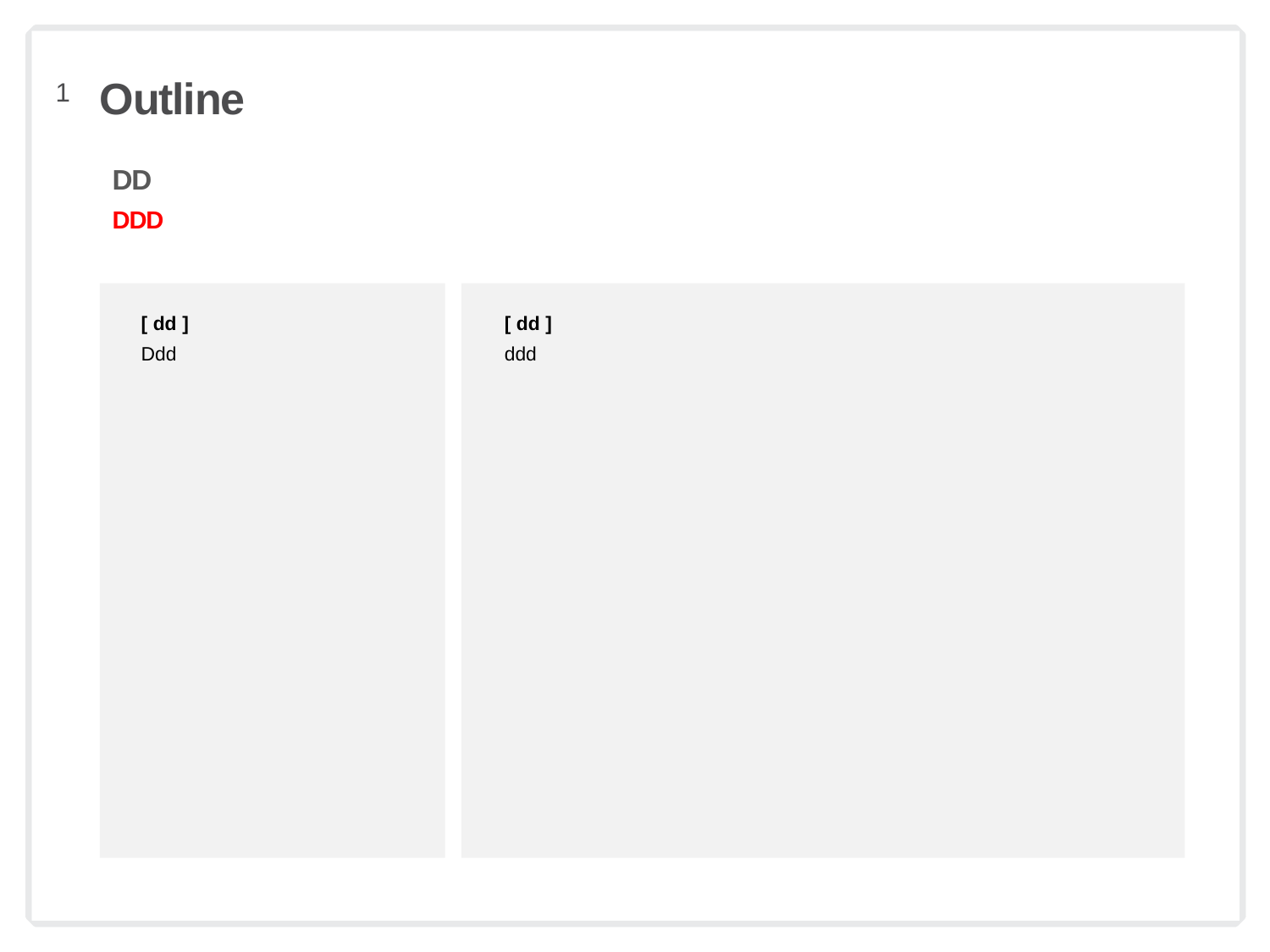

1

# Outline
DD
DDD

[ dd ]
Ddd
[ dd ]
ddd